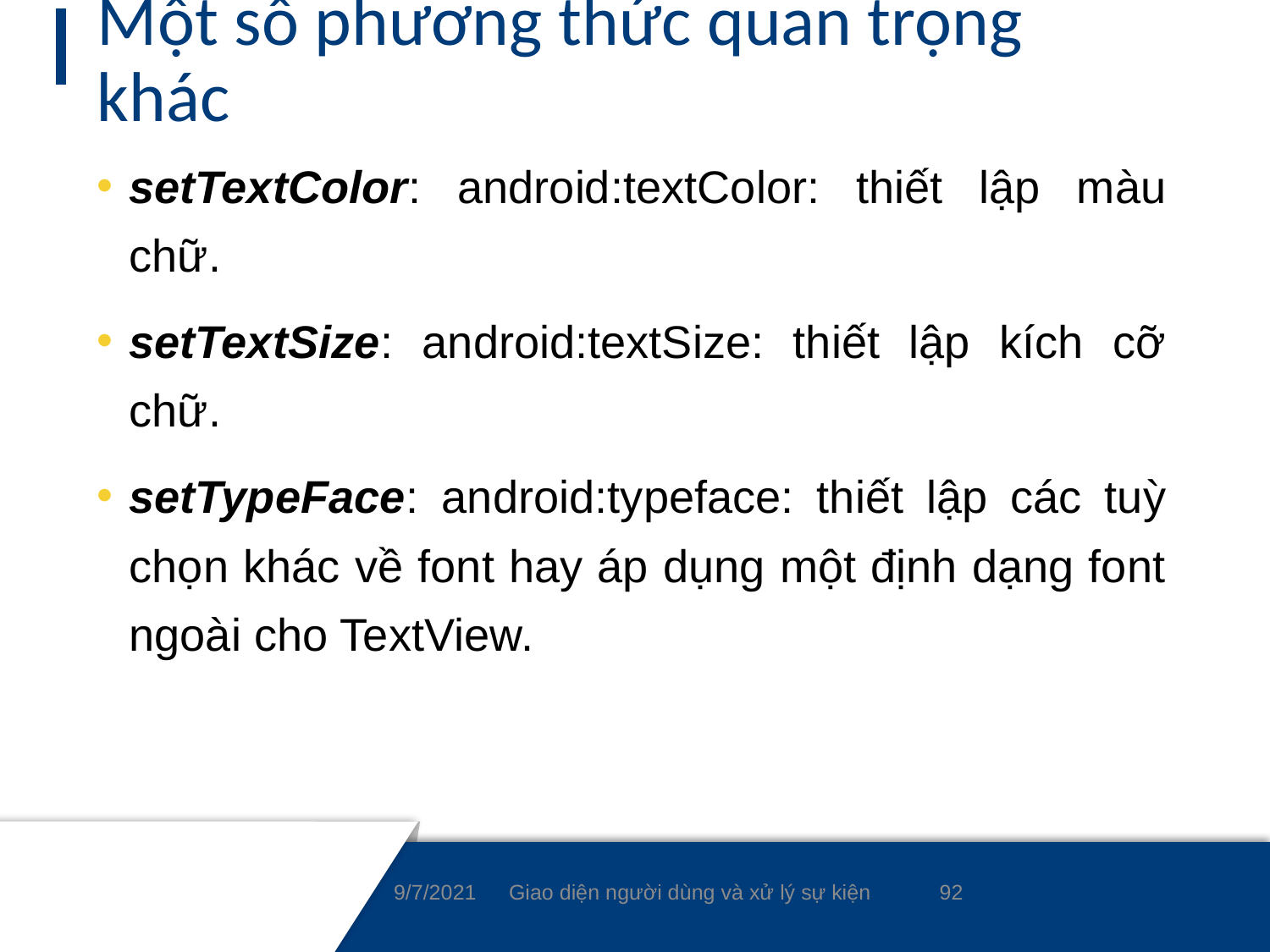

# Một số phương thức quan trọng khác
setTextColor: android:textColor: thiết lập màu chữ.
setTextSize: android:textSize: thiết lập kích cỡ chữ.
setTypeFace: android:typeface: thiết lập các tuỳ chọn khác về font hay áp dụng một định dạng font ngoài cho TextView.

92
9/7/2021
Giao diện người dùng và xử lý sự kiện